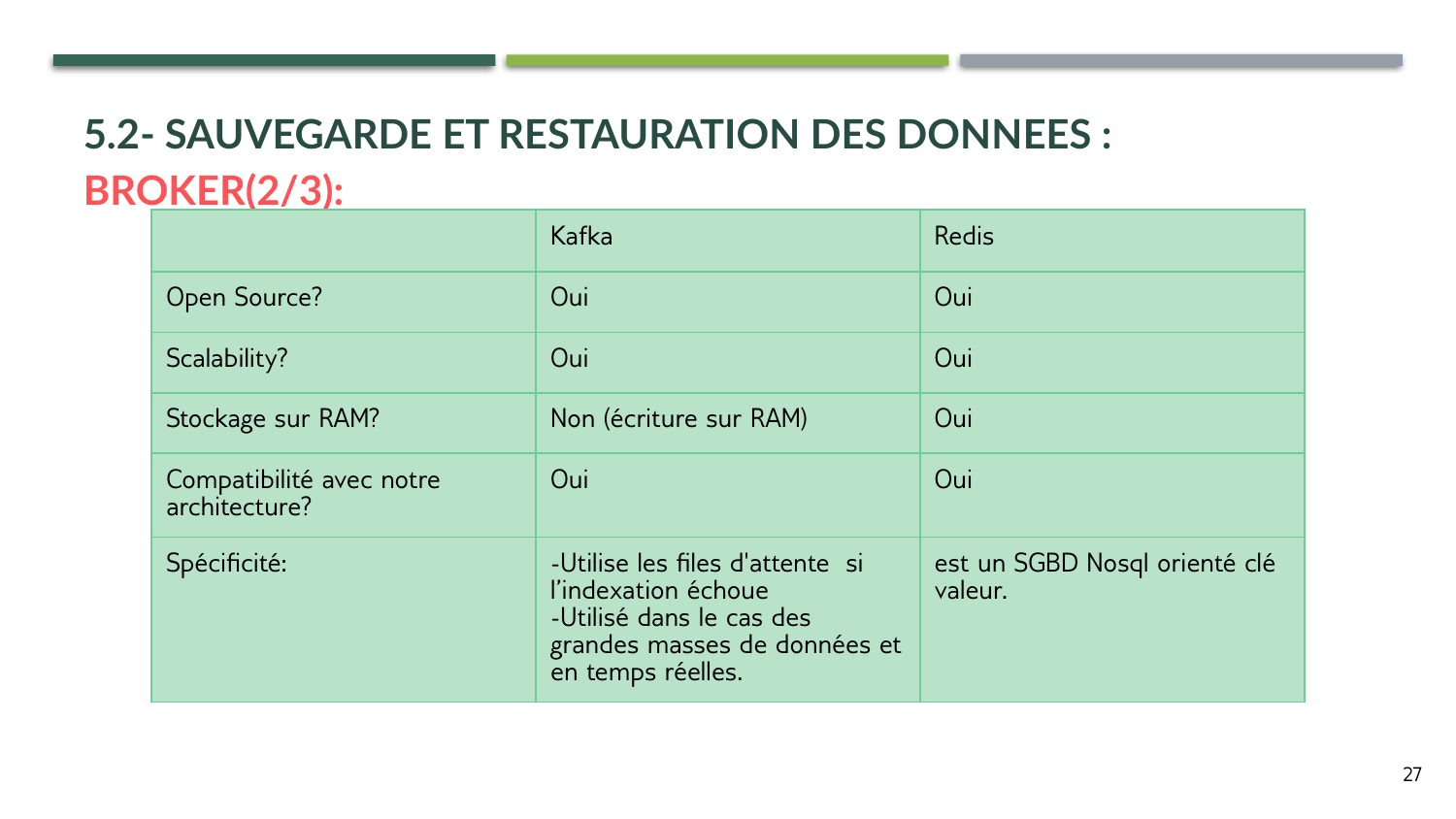

# 5.2- Sauvegarde et restauration des donnEes : Broker(2/3):
|  | Kafka | Redis |
| --- | --- | --- |
| Open Source? | Oui | Oui |
| Scalability? | Oui | Oui |
| Stockage sur RAM? | Non (écriture sur RAM) | Oui |
| Compatibilité avec notre architecture? | Oui | Oui |
| Spécificité: | -Utilise les files d'attente si l’indexation échoue -Utilisé dans le cas des grandes masses de données et en temps réelles. | est un SGBD Nosql orienté clé valeur. |
27